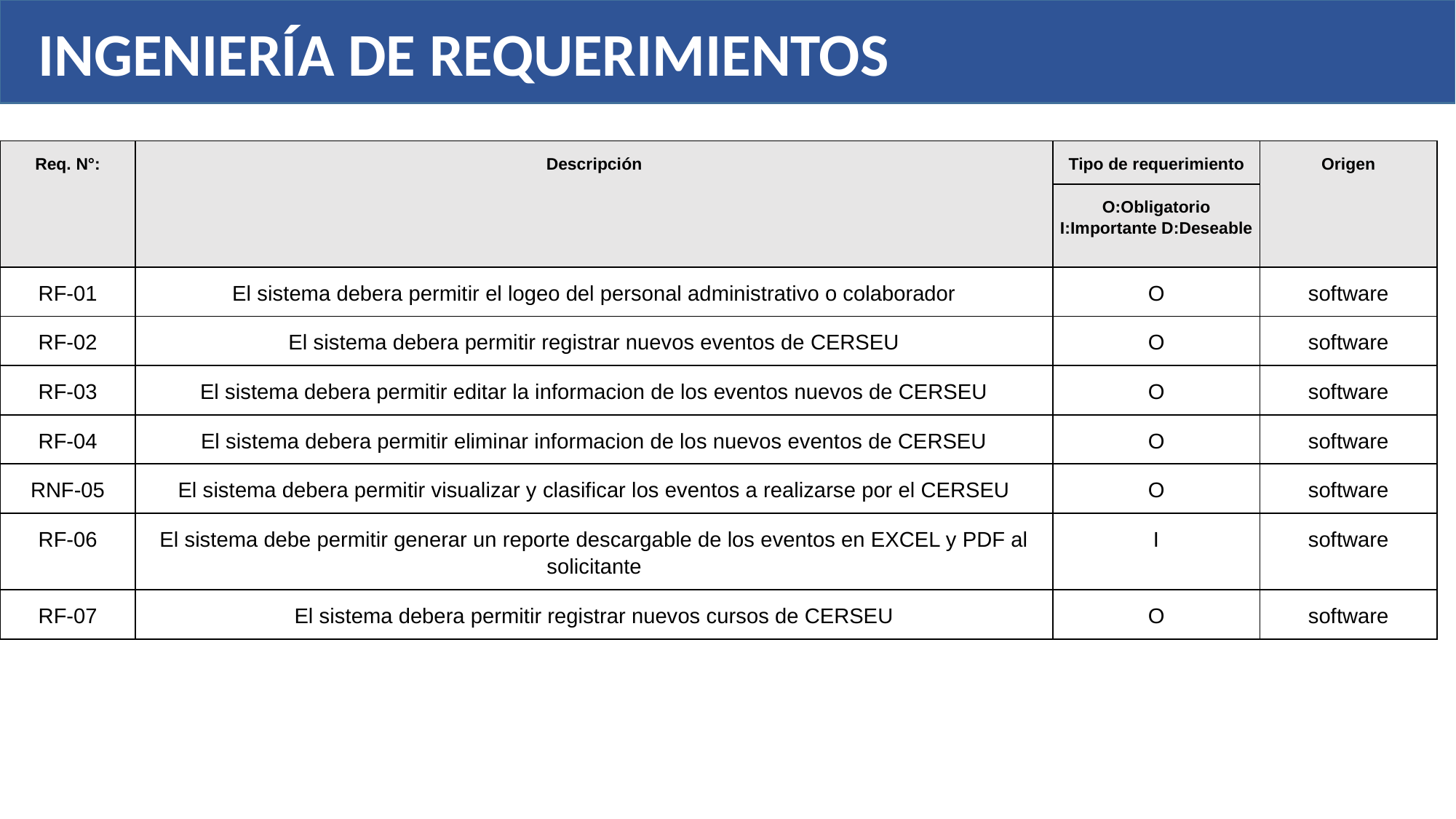

INGENIERÍA DE REQUERIMIENTOS
| Req. N°: | Descripción | Tipo de requerimiento | Origen |
| --- | --- | --- | --- |
|  |  | O:Obligatorio I:Importante D:Deseable |  |
| RF-01 | El sistema debera permitir el logeo del personal administrativo o colaborador | O | software |
| RF-02 | El sistema debera permitir registrar nuevos eventos de CERSEU | O | software |
| RF-03 | El sistema debera permitir editar la informacion de los eventos nuevos de CERSEU | O | software |
| RF-04 | El sistema debera permitir eliminar informacion de los nuevos eventos de CERSEU | O | software |
| RNF-05 | El sistema debera permitir visualizar y clasificar los eventos a realizarse por el CERSEU | O | software |
| RF-06 | El sistema debe permitir generar un reporte descargable de los eventos en EXCEL y PDF al solicitante | I | software |
| RF-07 | El sistema debera permitir registrar nuevos cursos de CERSEU | O | software |